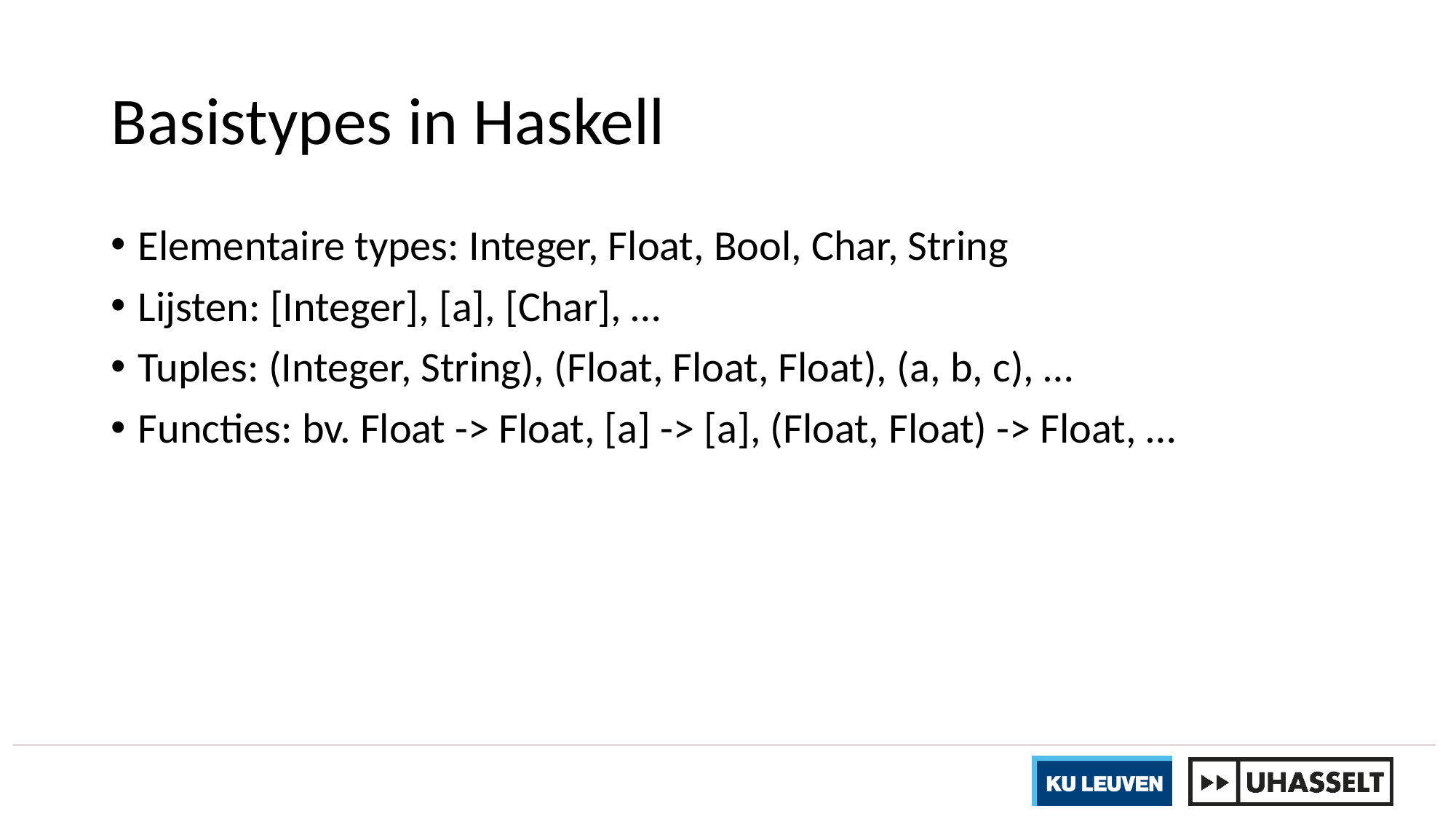

# Basistypes in Haskell
Elementaire types: Integer, Float, Bool, Char, String
Lijsten: [Integer], [a], [Char], …
Tuples: (Integer, String), (Float, Float, Float), (a, b, c), …
Functies: bv. Float -> Float, [a] -> [a], (Float, Float) -> Float, …